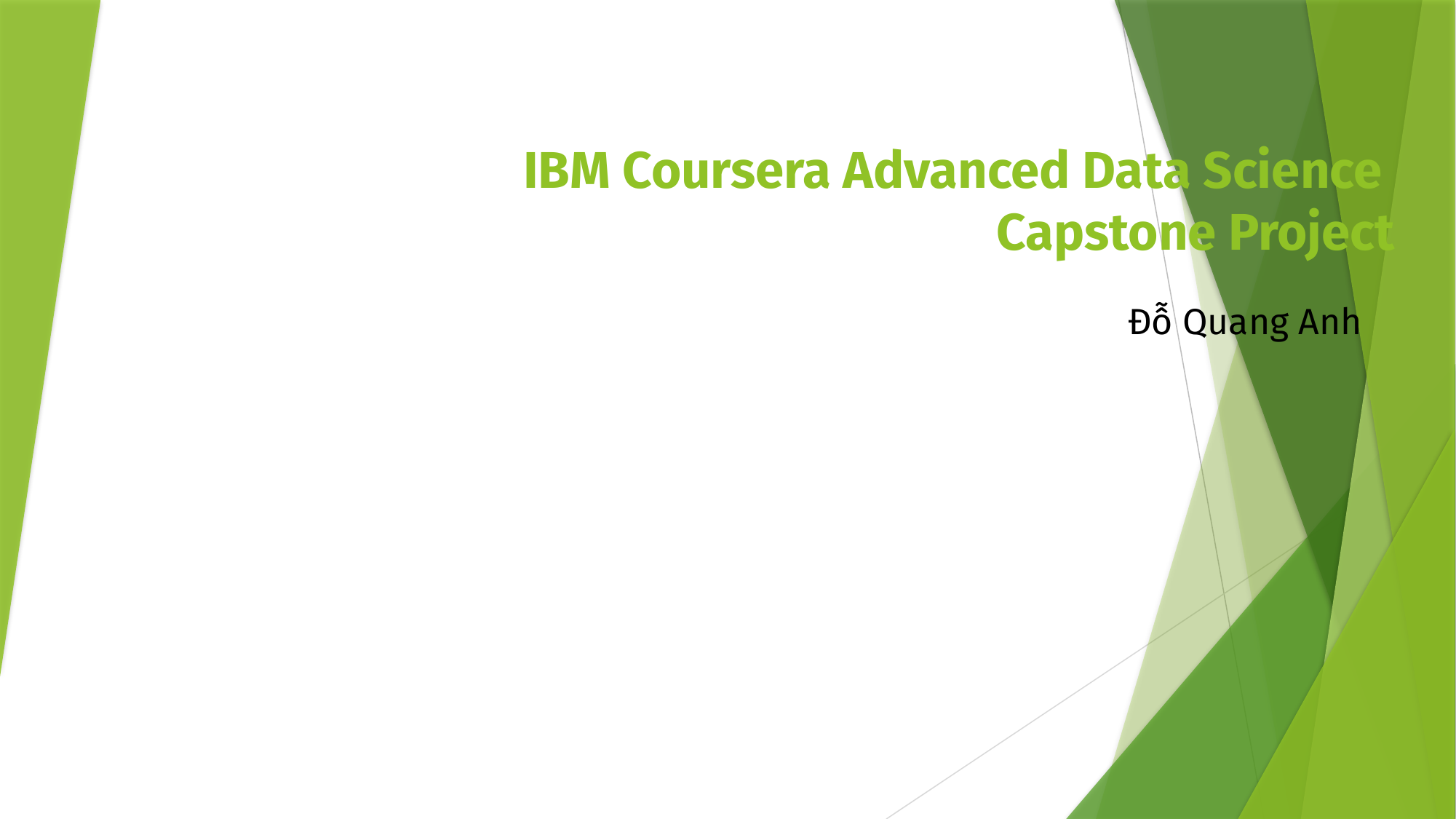

# IBM Coursera Advanced Data Science Capstone Project
Đỗ Quang Anh